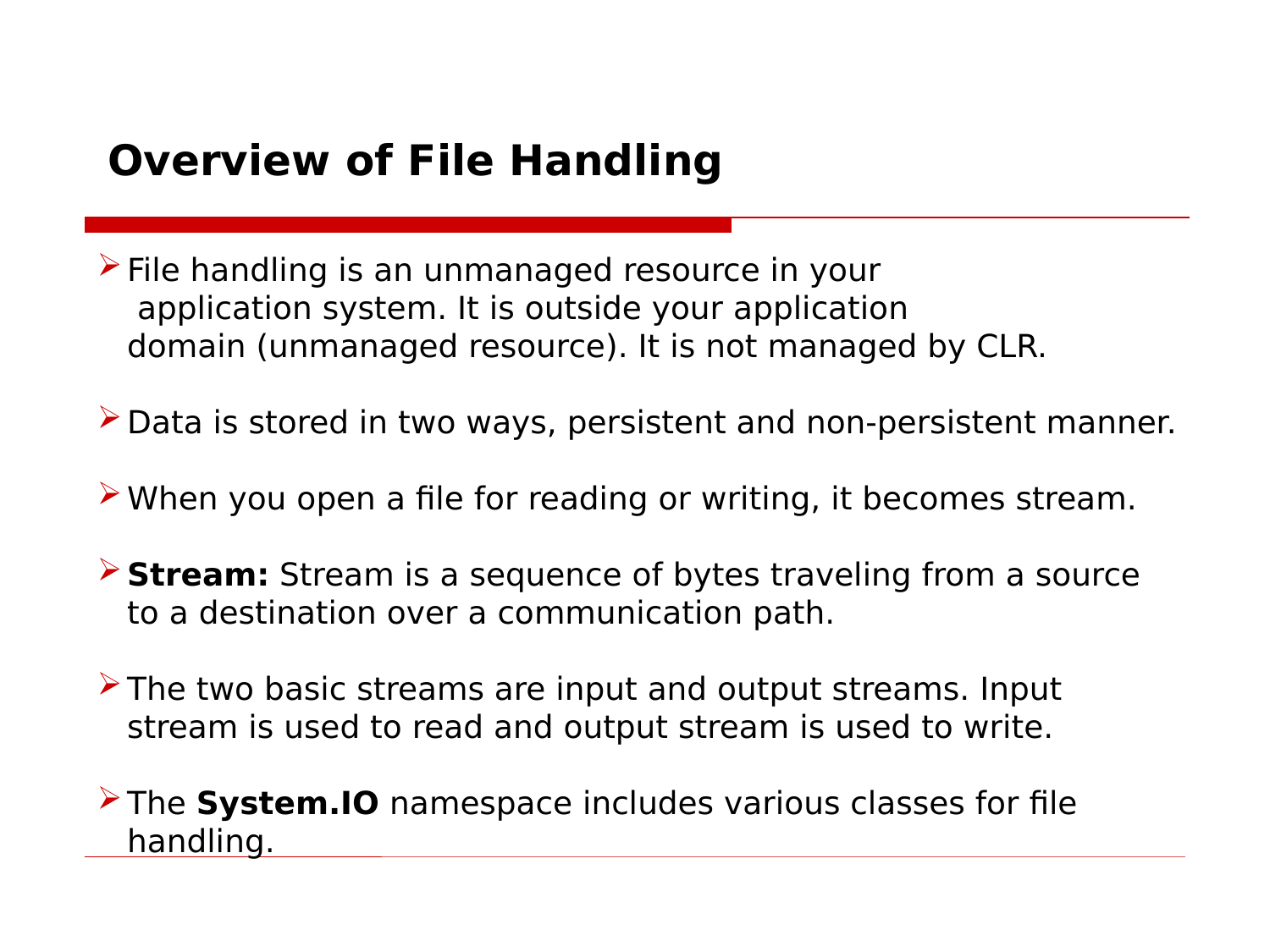

Overview of File Handling
File handling is an unmanaged resource in your  application system. It is outside your application domain (unmanaged resource). It is not managed by CLR.

Data is stored in two ways, persistent and non-persistent manner.

When you open a file for reading or writing, it becomes stream.

Stream: Stream is a sequence of bytes traveling from a source to a destination over a communication path.

The two basic streams are input and output streams. Input stream is used to read and output stream is used to write.

The System.IO namespace includes various classes for file handling.